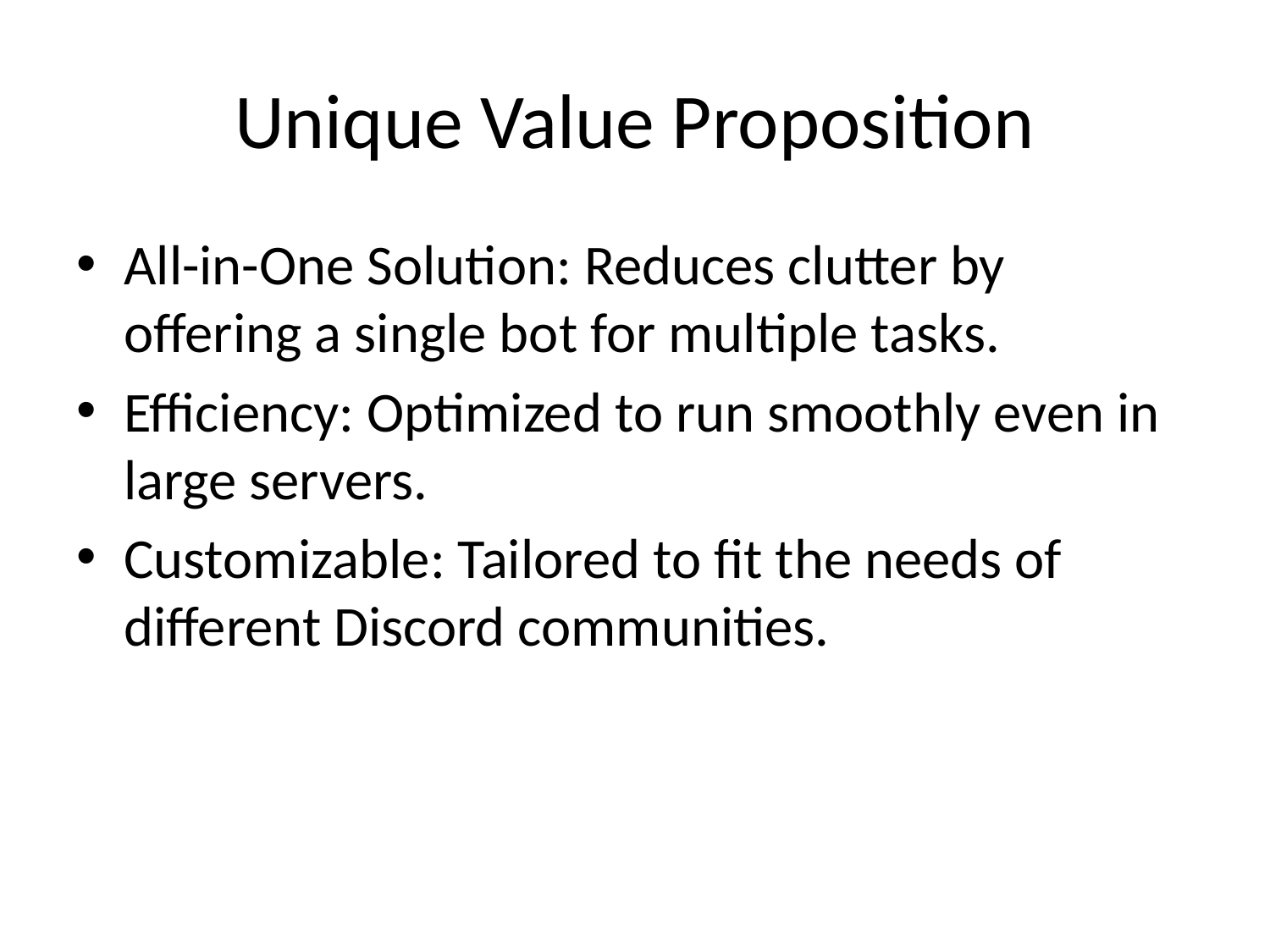

# Unique Value Proposition
All-in-One Solution: Reduces clutter by offering a single bot for multiple tasks.
Efficiency: Optimized to run smoothly even in large servers.
Customizable: Tailored to fit the needs of different Discord communities.